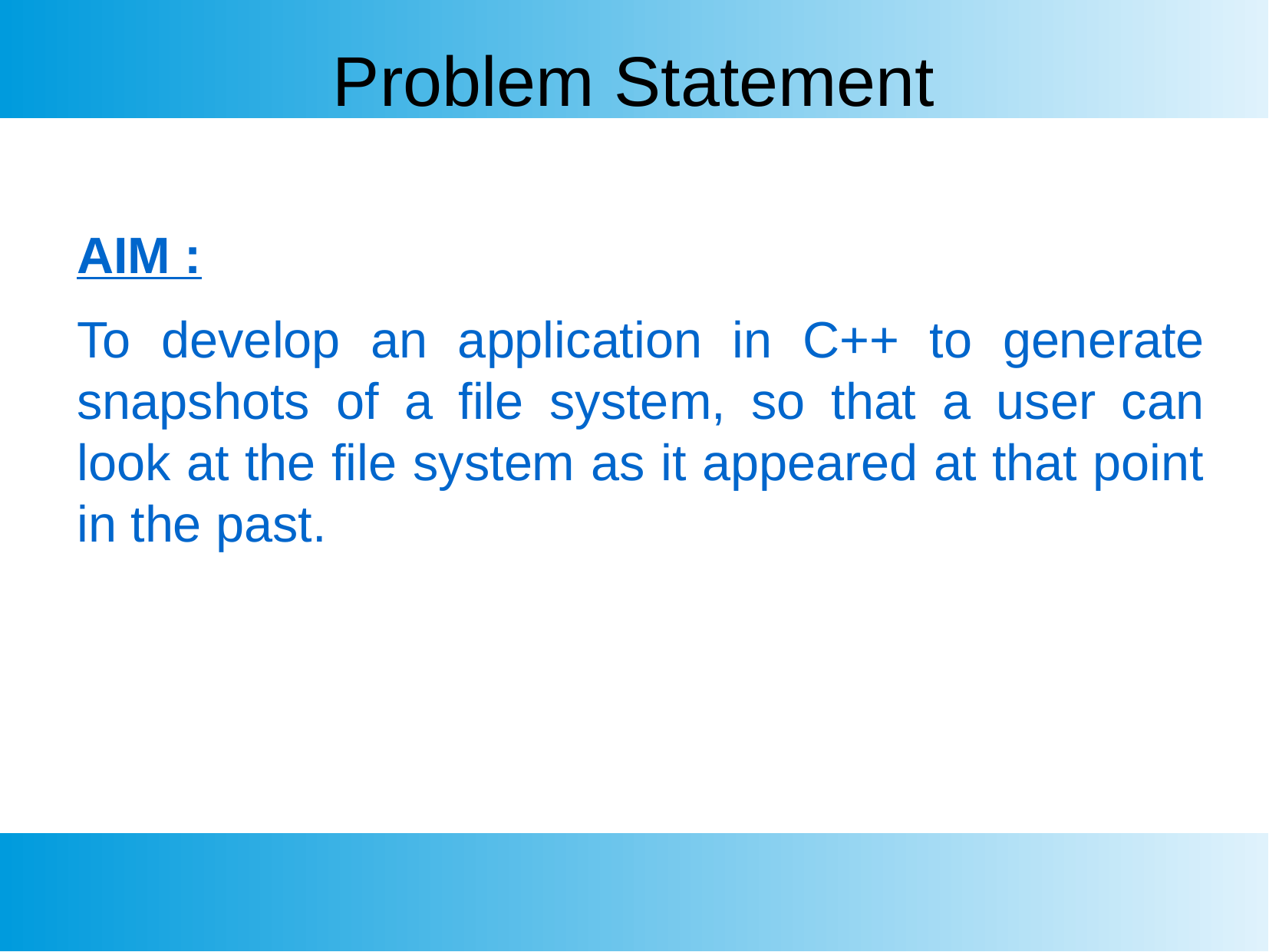

AIM :
To develop an application in C++ to generate snapshots of a file system, so that a user can look at the file system as it appeared at that point in the past.
Problem Statement